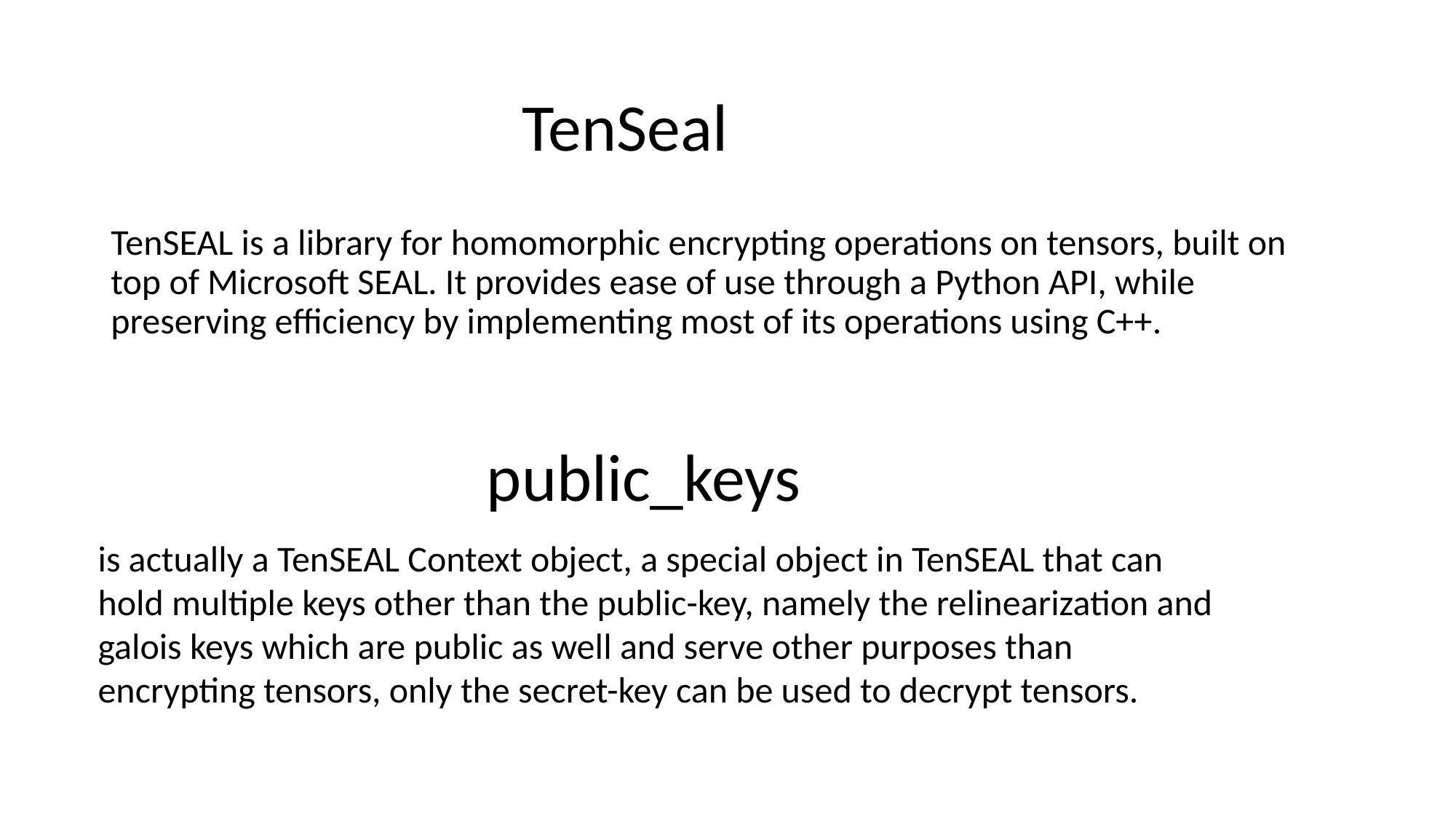

# TenSeal
TenSEAL is a library for homomorphic encrypting operations on tensors, built on top of Microsoft SEAL. It provides ease of use through a Python API, while preserving efficiency by implementing most of its operations using C++.
public_keys
is actually a TenSEAL Context object, a special object in TenSEAL that can hold multiple keys other than the public-key, namely the relinearization and galois keys which are public as well and serve other purposes than encrypting tensors, only the secret-key can be used to decrypt tensors.